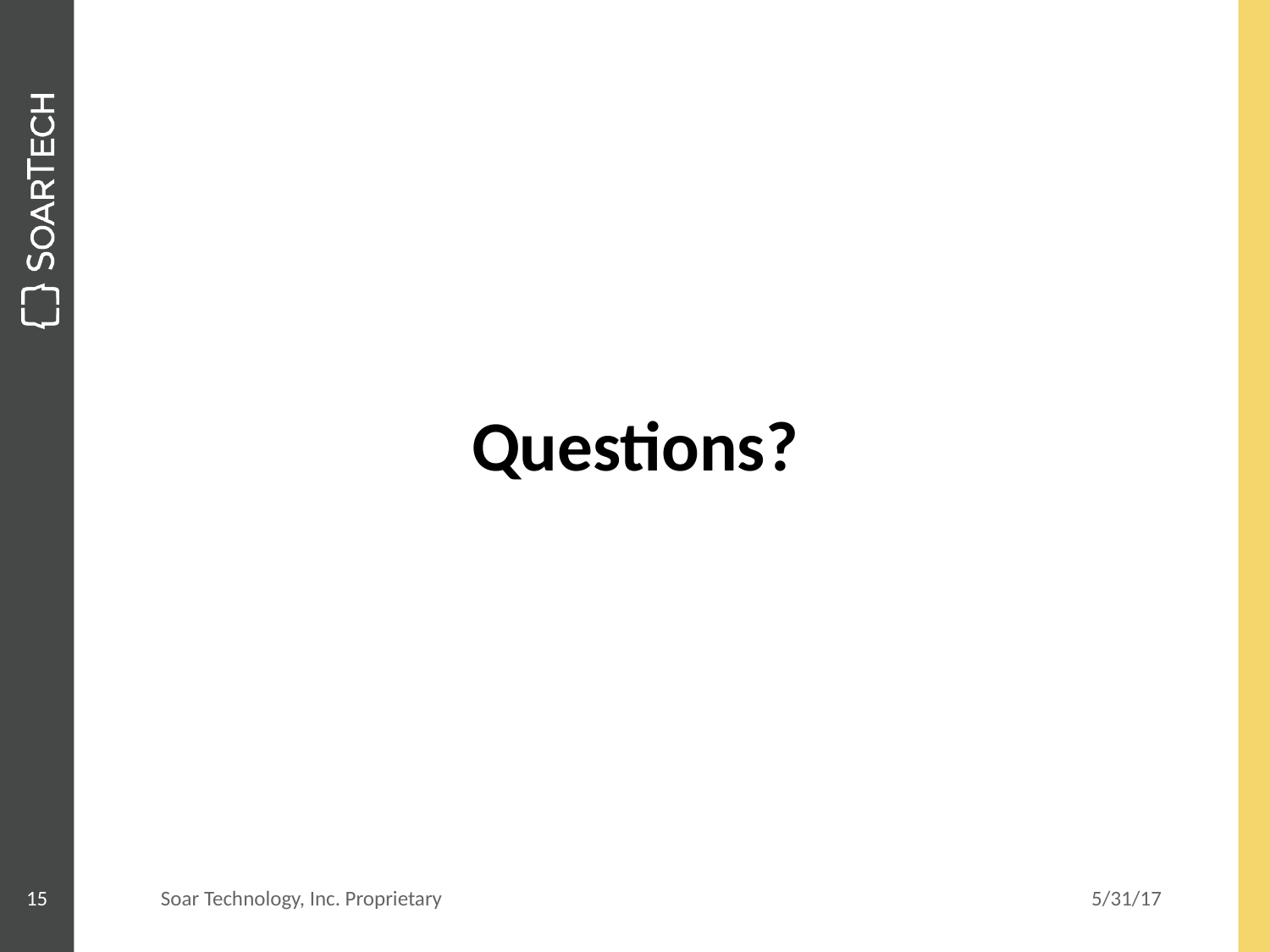

Questions?
15
Soar Technology, Inc. Proprietary
5/31/17